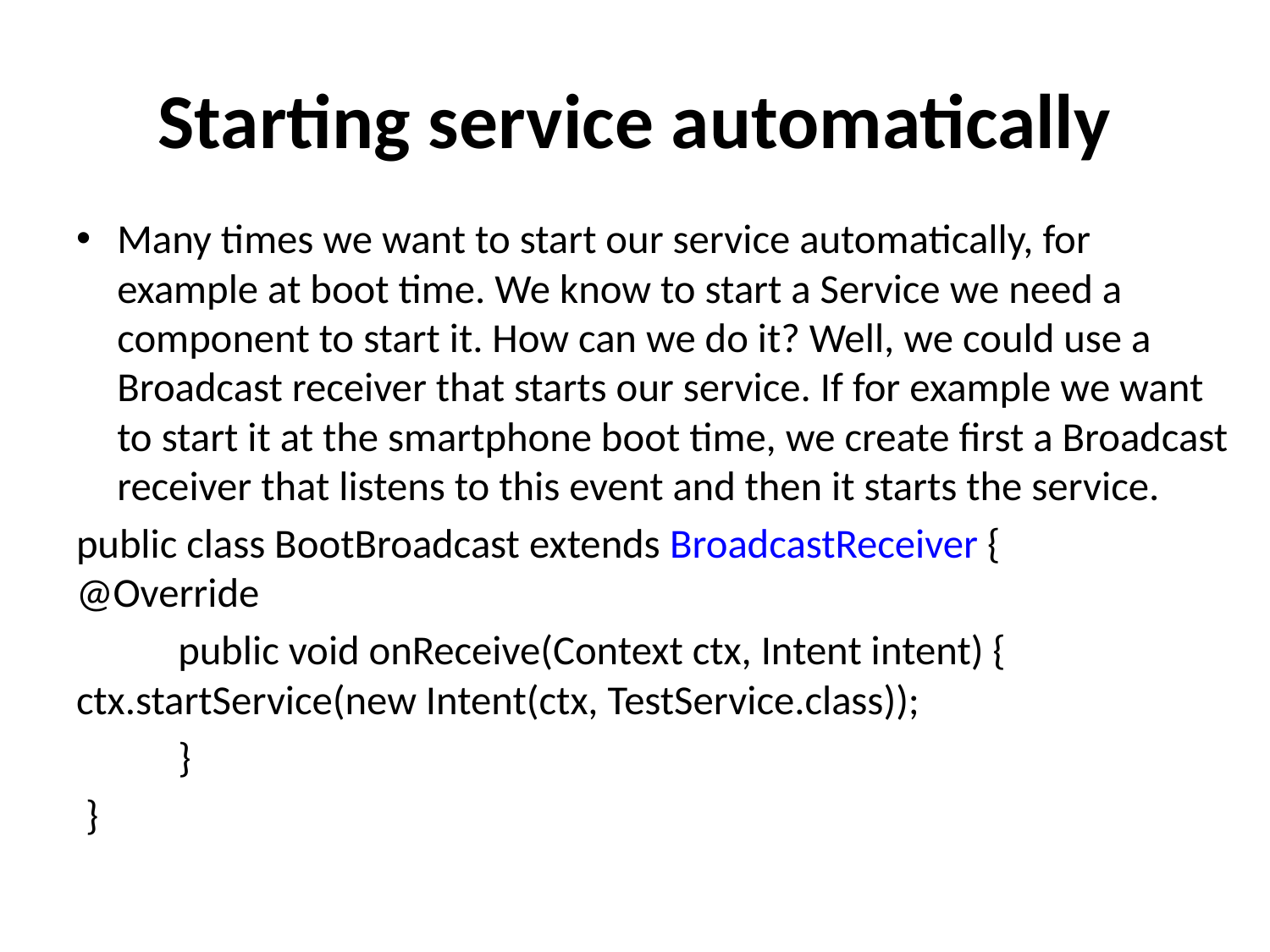

# Starting service automatically
Many times we want to start our service automatically, for example at boot time. We know to start a Service we need a component to start it. How can we do it? Well, we could use a Broadcast receiver that starts our service. If for example we want to start it at the smartphone boot time, we create first a Broadcast receiver that listens to this event and then it starts the service.
public class BootBroadcast extends BroadcastReceiver { 	@Override
	 public void onReceive(Context ctx, Intent intent) { 	 	 ctx.startService(new Intent(ctx, TestService.class));
	 }
 }